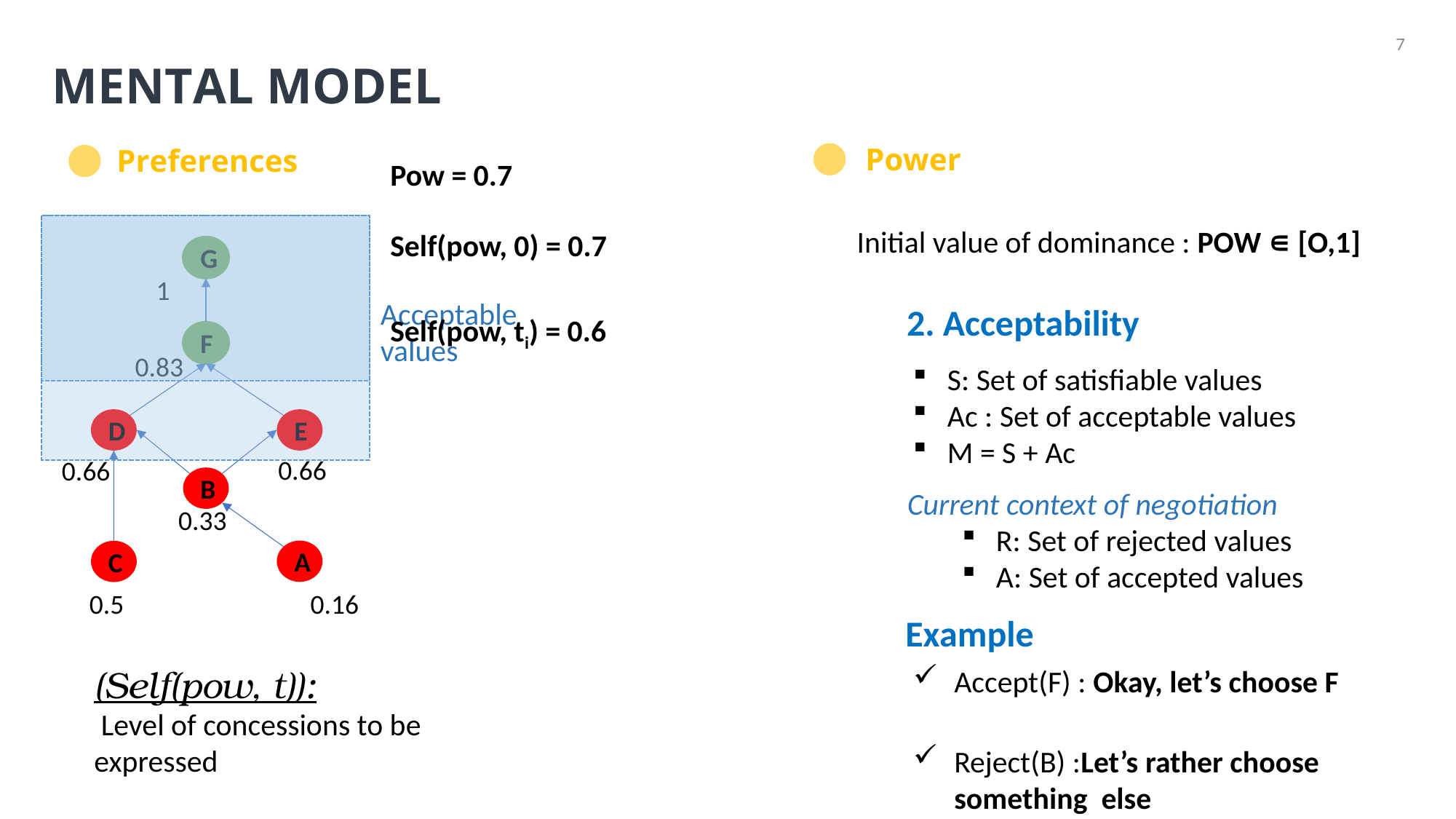

7
# Mental model
Power

Preferences

Pow = 0.7

Initial value of dominance : POW ∊ [O,1]
Self(pow, 0) = 0.7
G
1
Acceptable values
2. Acceptability
Self(pow, ti) = 0.6
F
0.83
S: Set of satisfiable values
Ac : Set of acceptable values
M = S + Ac
D
E
0.66
0.66
B
Current context of negotiation
R: Set of rejected values
A: Set of accepted values
0.33
A
C
0.16
0.5
Example
(Self(pow, t)):
 Level of concessions to be expressed
Accept(F) : Okay, let’s choose F

Reject(B) :Let’s rather choose something  else